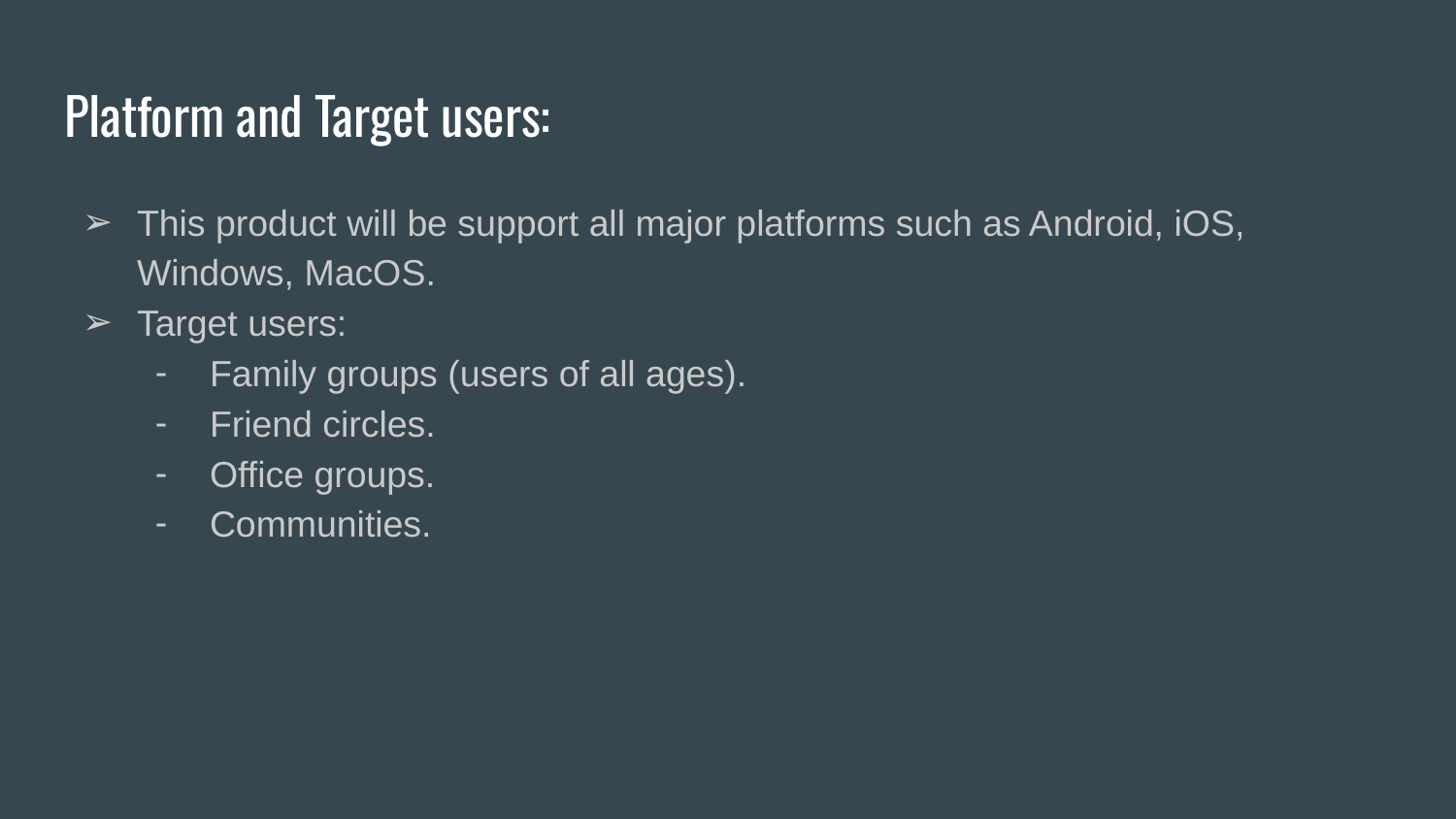

# Platform and Target users:
This product will be support all major platforms such as Android, iOS, Windows, MacOS.
Target users:
Family groups (users of all ages).
Friend circles.
Office groups.
Communities.